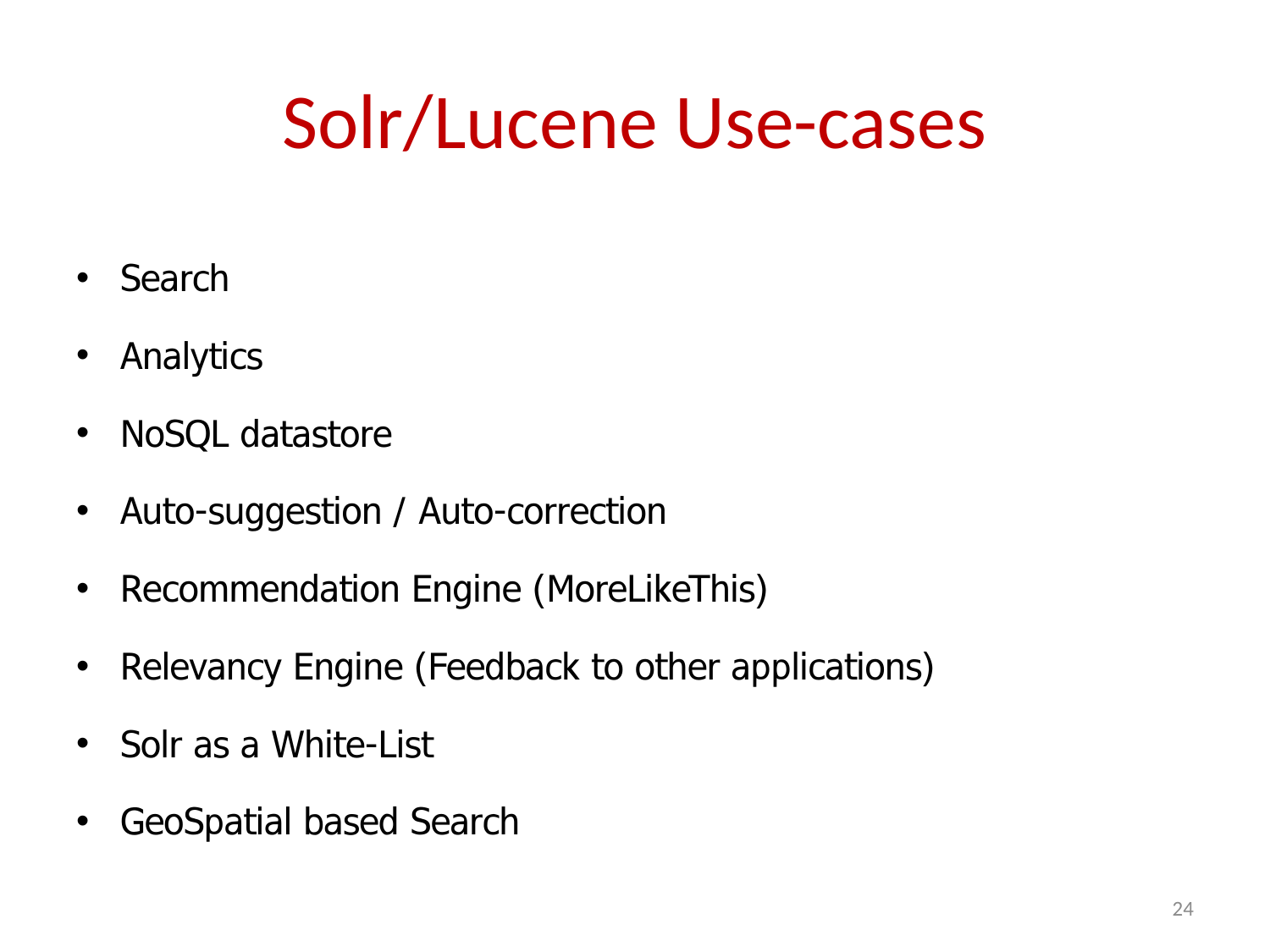

# Solr/Lucene Use-cases
Search
Analytics
NoSQL datastore
Auto-suggestion / Auto-correction
Recommendation Engine (MoreLikeThis)
Relevancy Engine (Feedback to other applications)
Solr as a White-List
GeoSpatial based Search

24